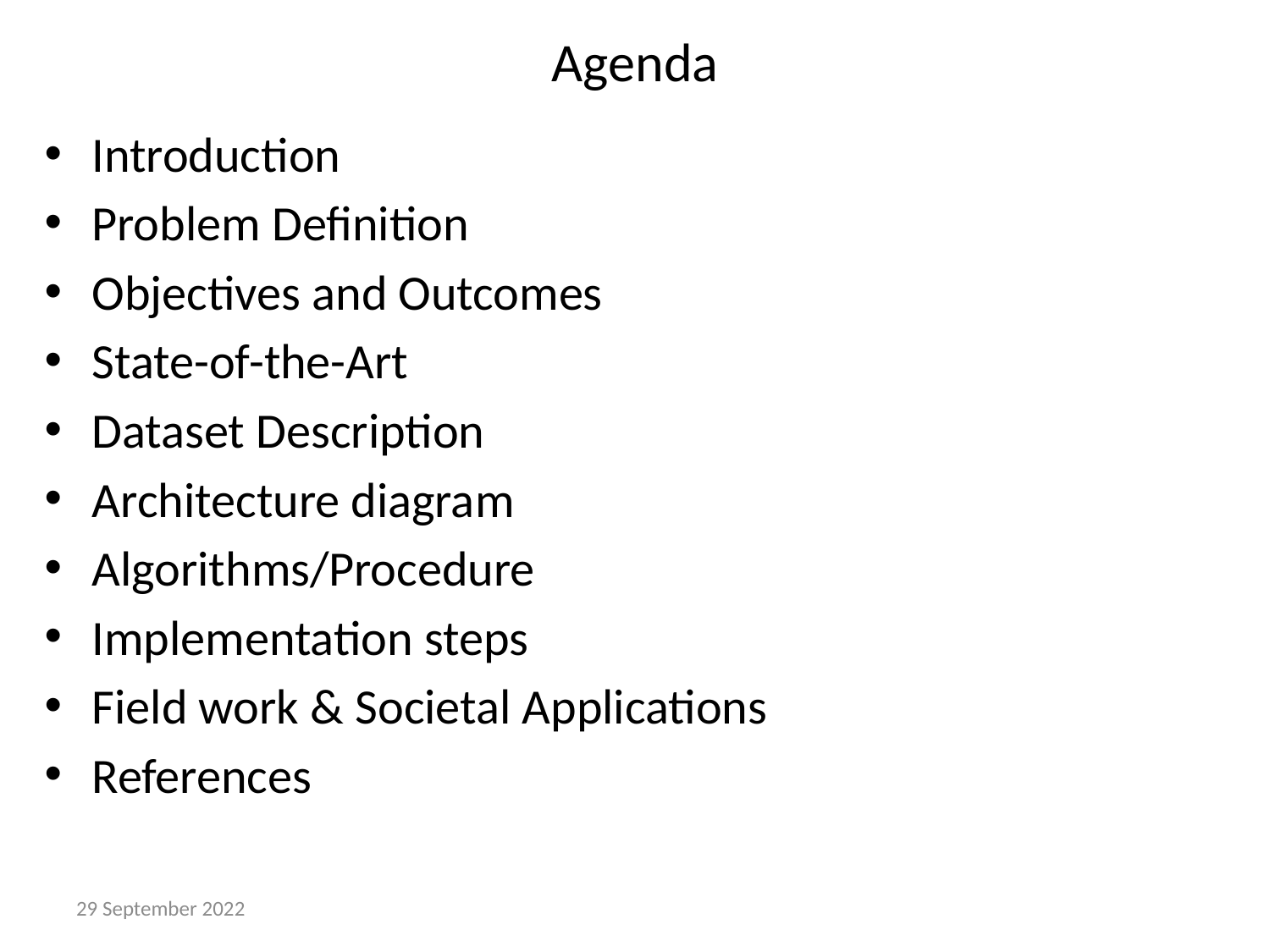

# Agenda
Introduction
Problem Definition
Objectives and Outcomes
State-of-the-Art
Dataset Description
Architecture diagram
Algorithms/Procedure
Implementation steps
Field work & Societal Applications
References

29 September 2022